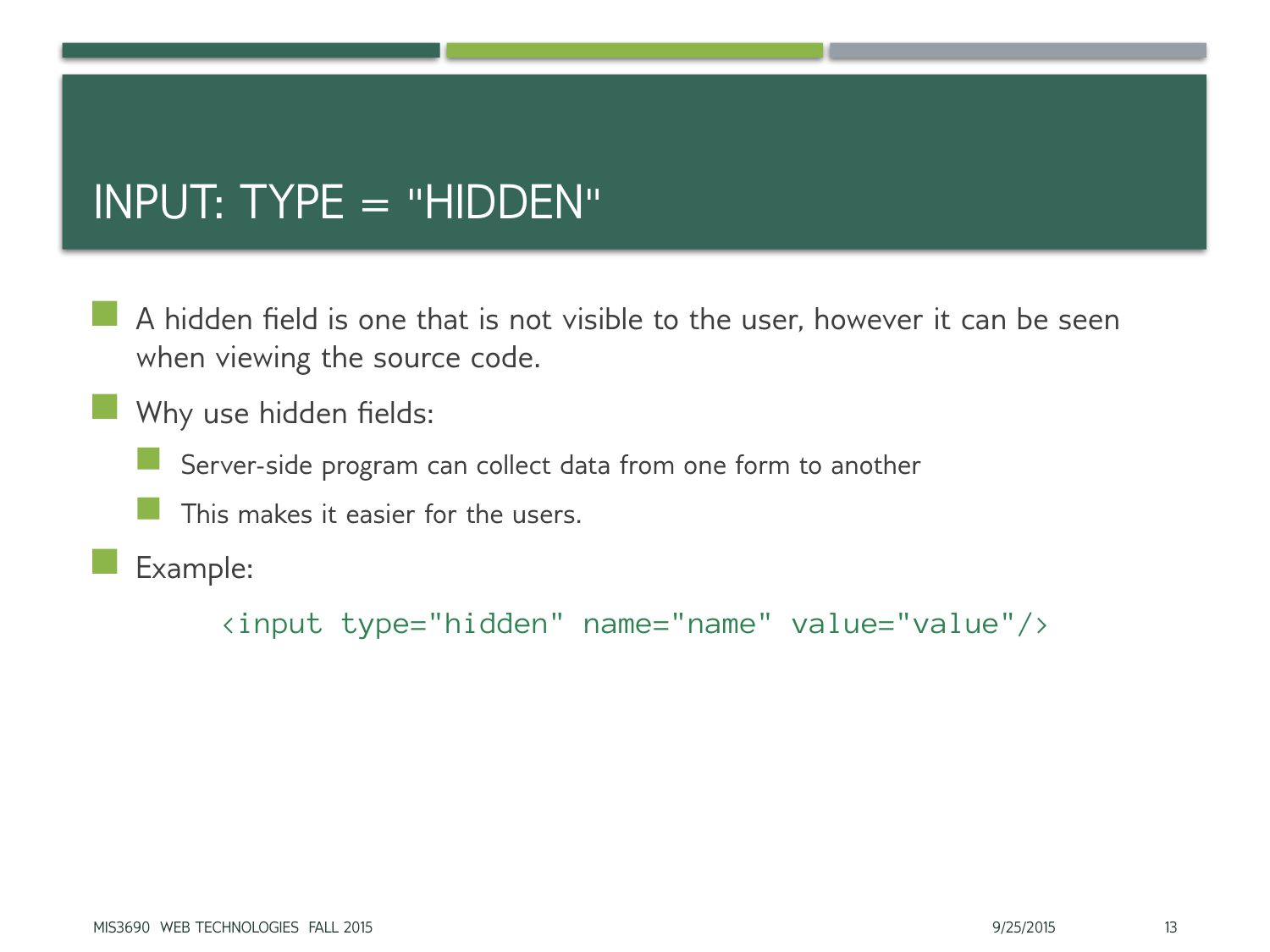

# Input: type = "hidden"
A hidden field is one that is not visible to the user, however it can be seen when viewing the source code.
Why use hidden fields:
Server-side program can collect data from one form to another
This makes it easier for the users.
Example:
	<input type="hidden" name="name" value="value"/>

MIS3690  Web Technologies  Fall 2015
9/25/2015
13